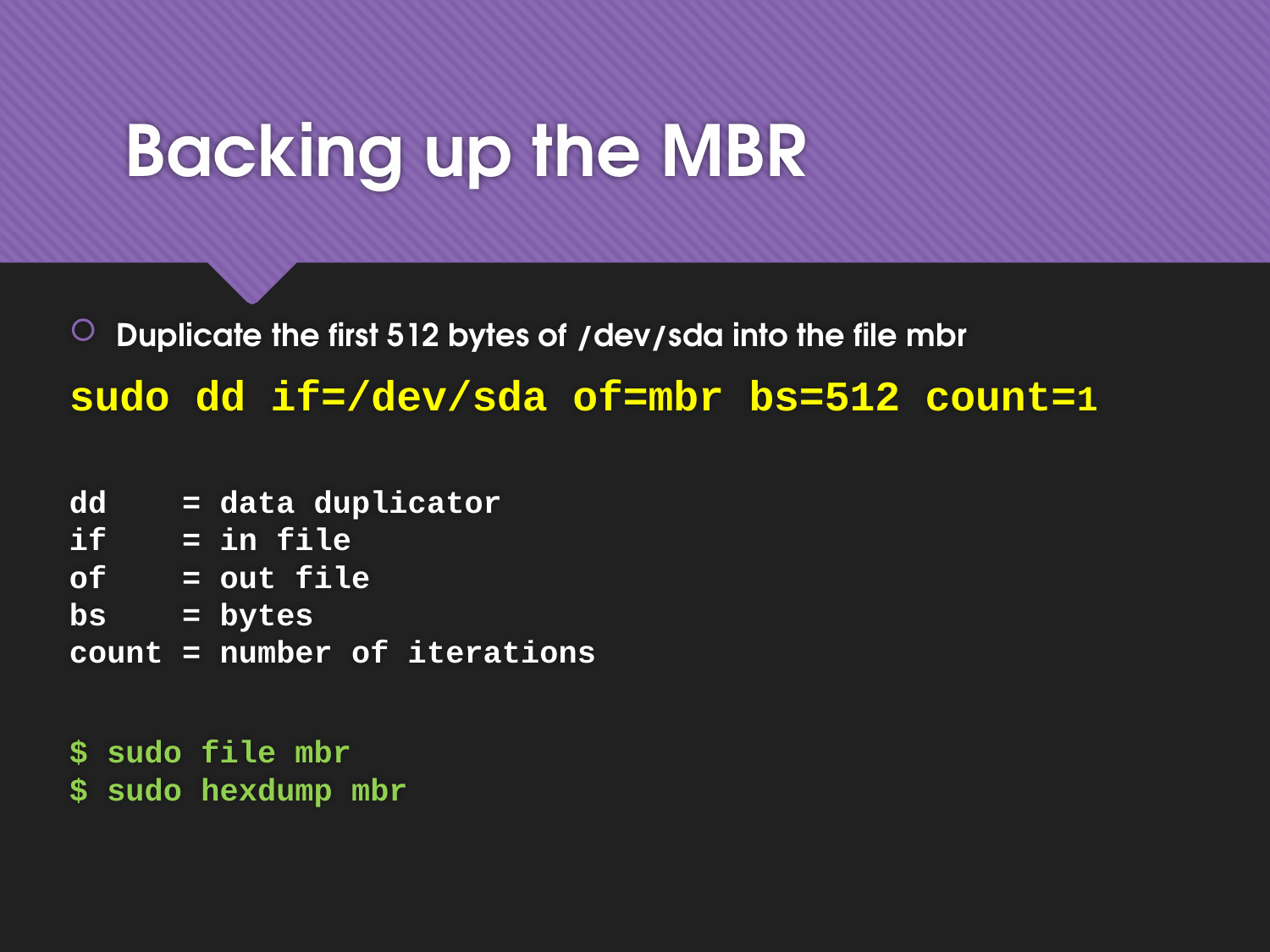

# Backing up the MBR
Duplicate the first 512 bytes of /dev/sda into the file mbr
sudo dd if=/dev/sda of=mbr bs=512 count=1

dd    = data duplicator
if    = in file
of    = out file
bs    = bytes
count = number of iterations

$ sudo file mbr
$ sudo hexdump mbr